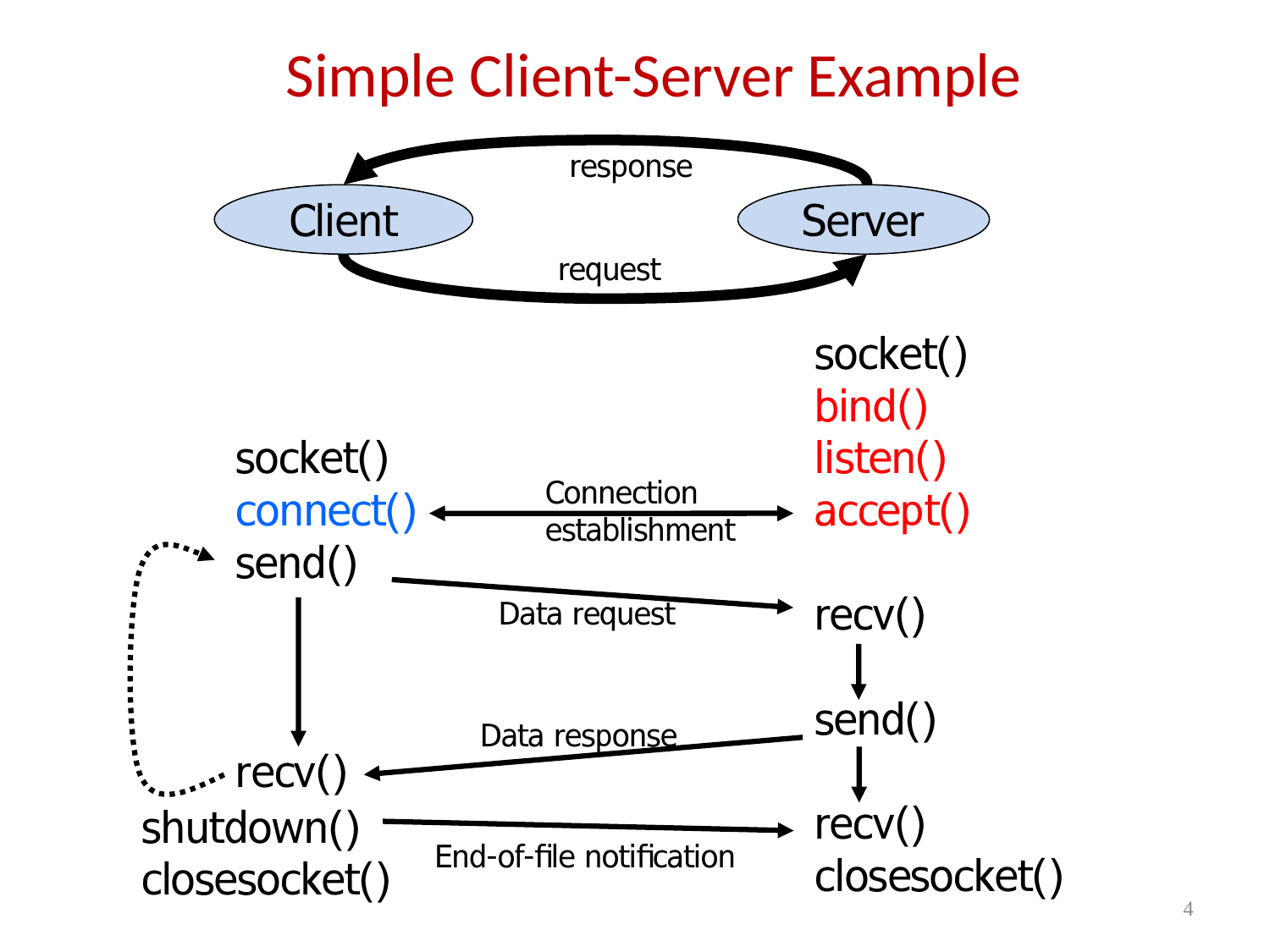

# Simple Client-Server Example
response

Client
Server
request

socket()
connect()
send()
recv()

socket()
bind()
listen()
accept()
recv()
send()
recv()
closesocket()
Connection
establishment

Data request

Data response

shutdown()
closesocket()

End-of-file notification
4